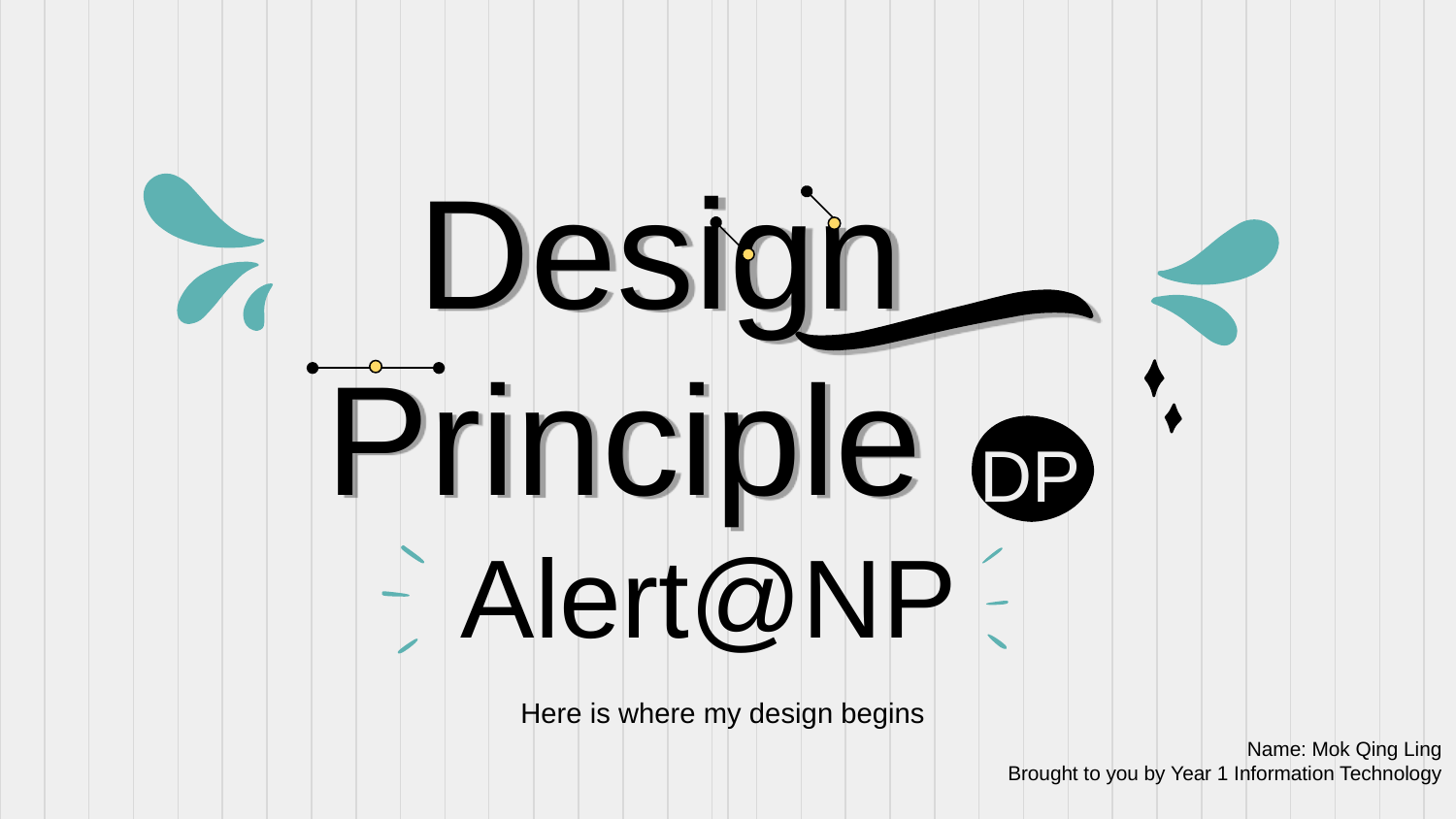

# Design Principle

DP
Alert@NP

Here is where my design begins
Name: Mok Qing Ling
Brought to you by Year 1 Information Technology